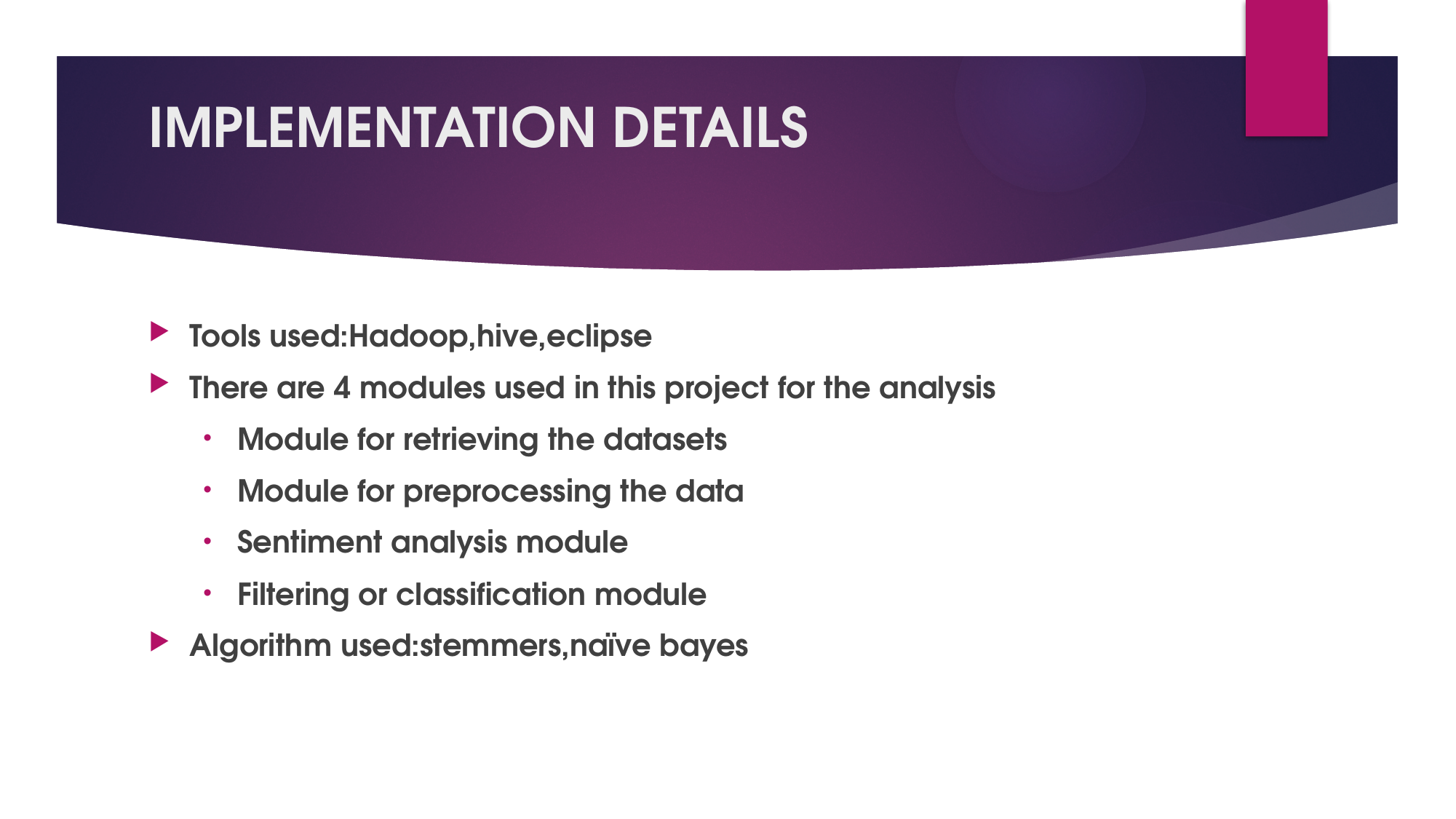

# IMPLEMENTATION DETAILS
Tools used:Hadoop,hive,eclipse
There are 4 modules used in this project for the analysis
Module for retrieving the datasets
Module for preprocessing the data
Sentiment analysis module
Filtering or classification module
Algorithm used:stemmers,naïve bayes